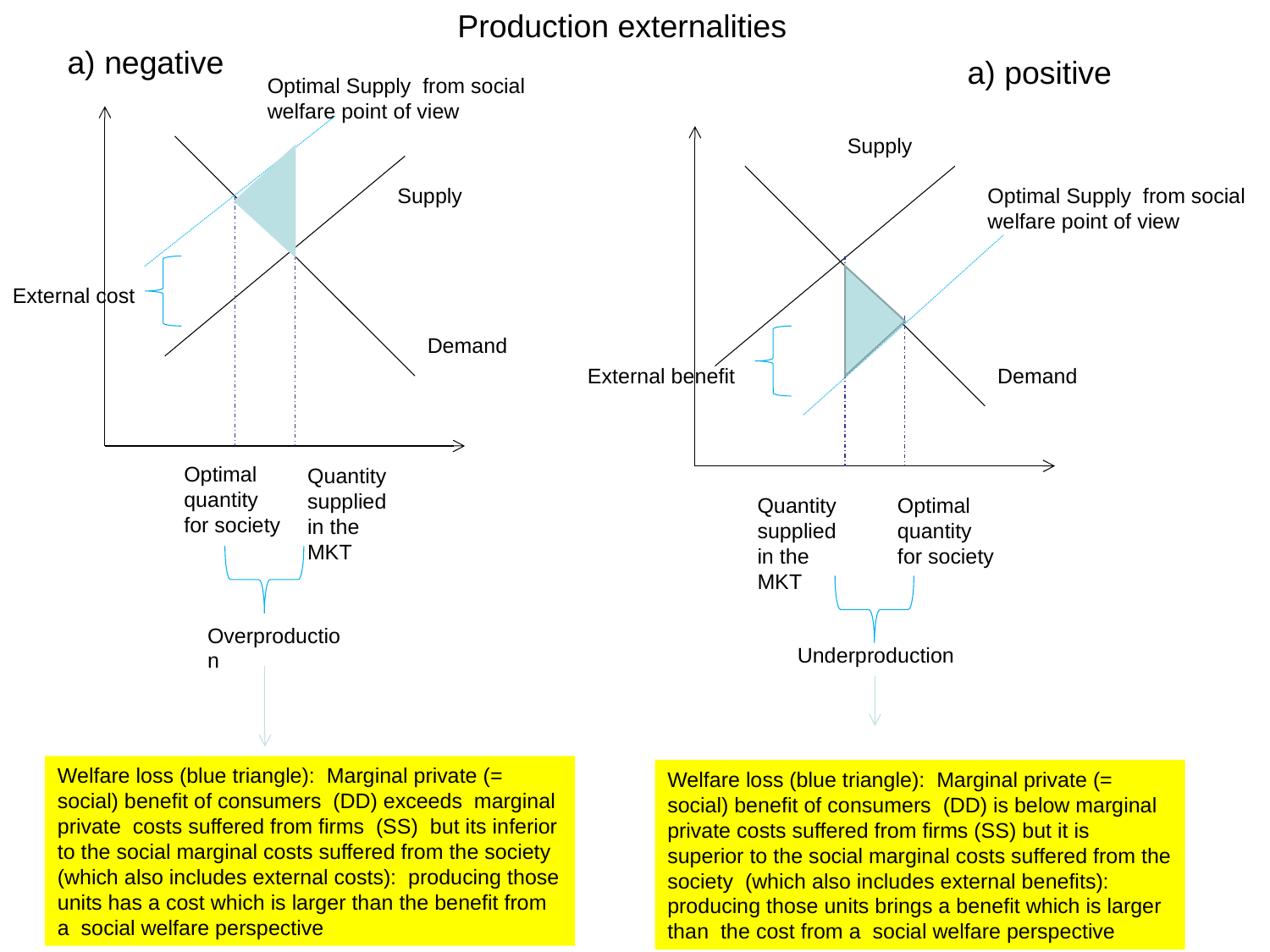

Production externalities
a) negative
a) positive
Optimal Supply  from social welfare point of view
Supply

Supply
Optimal Supply  from social welfare point of view

External cost

Demand

External benefit
Demand
Optimal quantity for society
Quantity supplied in the MKT
Quantity supplied in the MKT
Optimal quantity for society

Overproduction
Underproduction
Welfare loss (blue triangle):  Marginal private (= social) benefit of consumers  (DD) exceeds  marginal private  costs suffered from firms  (SS)  but its inferior to the social marginal costs suffered from the society  (which also includes external costs):  producing those units has a cost which is larger than the benefit from a  social welfare perspective
Welfare loss (blue triangle):  Marginal private (= social) benefit of consumers  (DD) is below marginal private costs suffered from firms (SS) but it is superior to the social marginal costs suffered from the society  (which also includes external benefits):  producing those units brings a benefit which is larger than  the cost from a  social welfare perspective